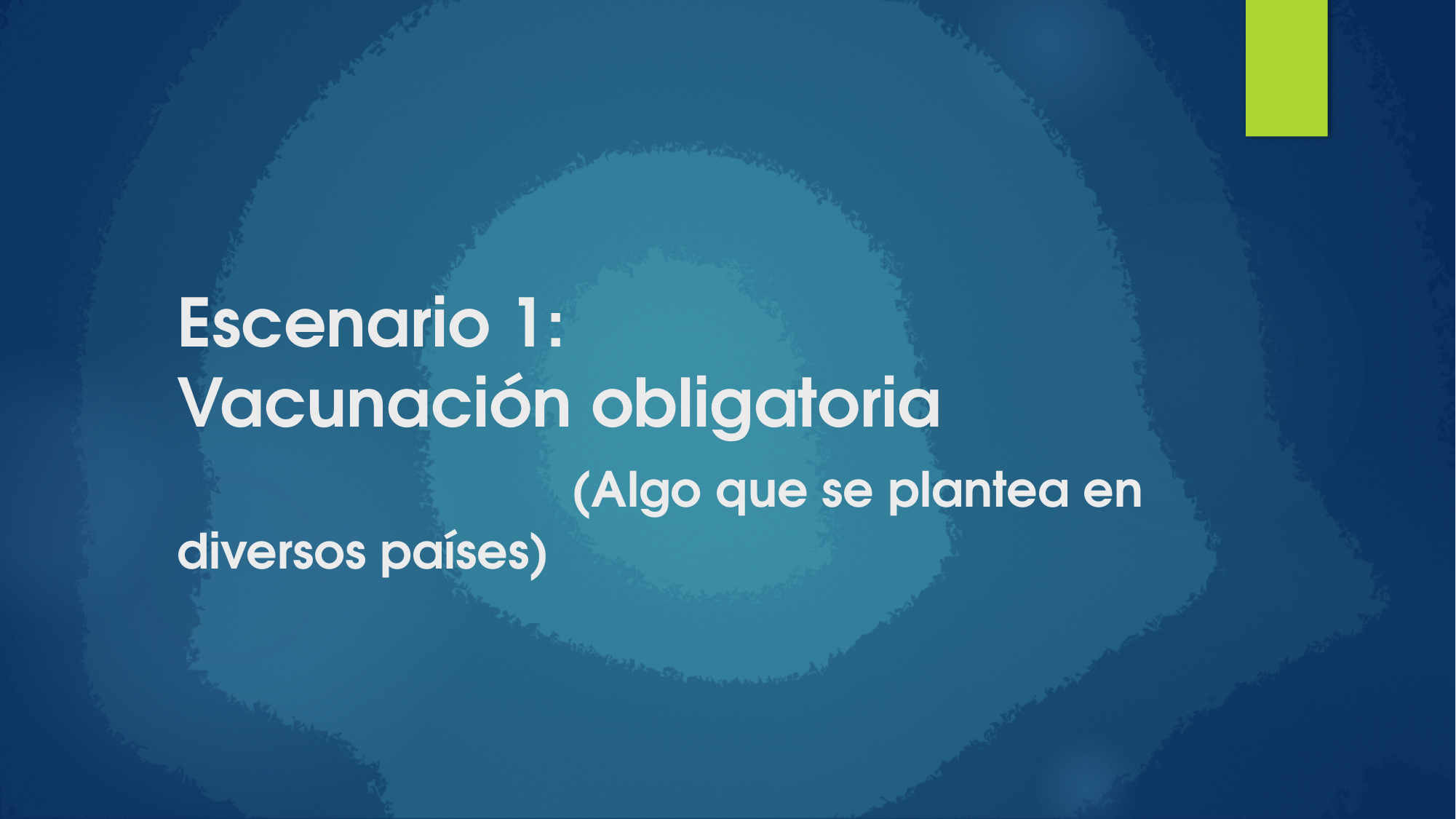

# Escenario 1: Vacunación obligatoria                                       (Algo que se plantea en diversos países)